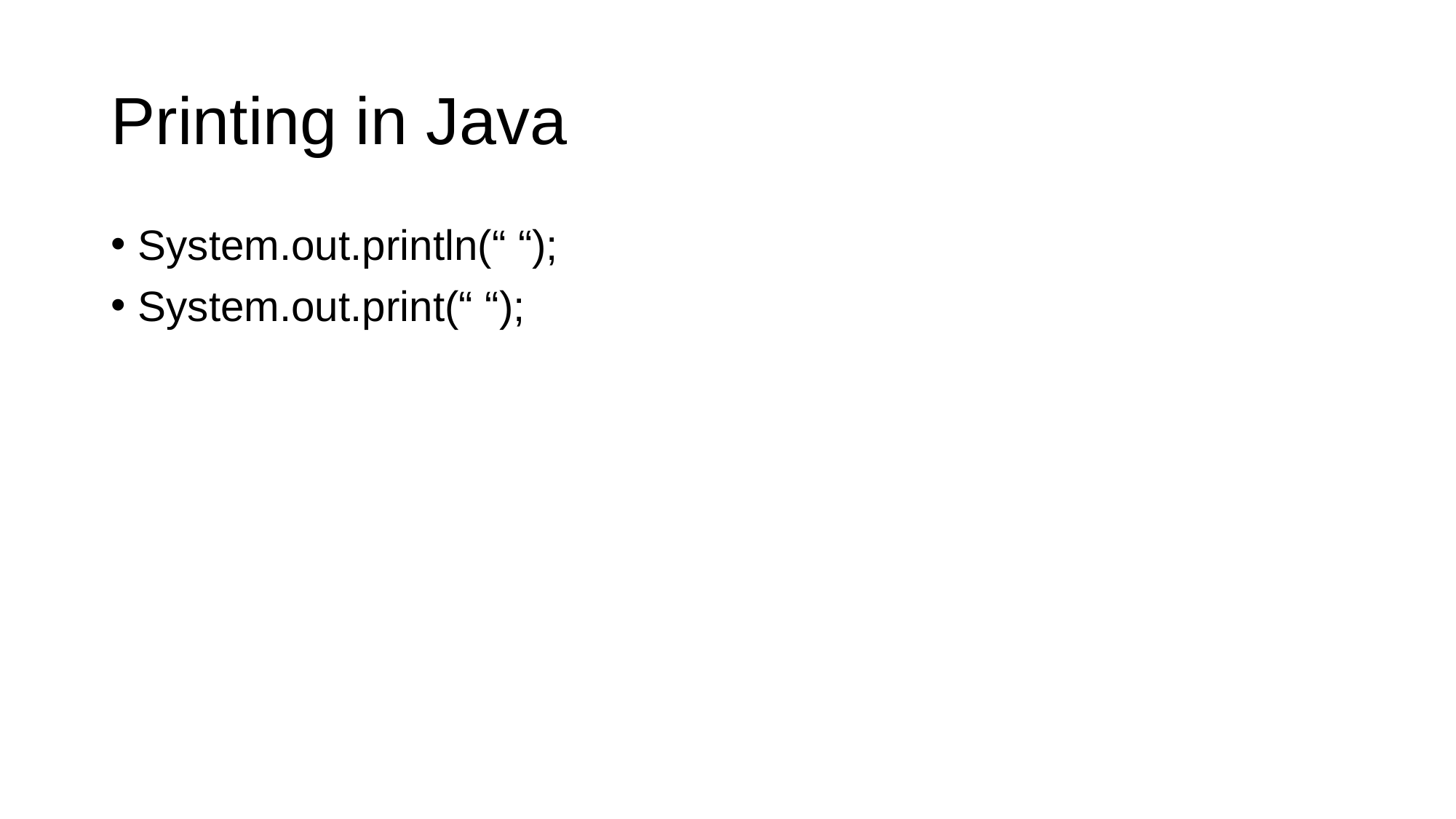

# Printing in Java
System.out.println(“ “);
System.out.print(“ “);